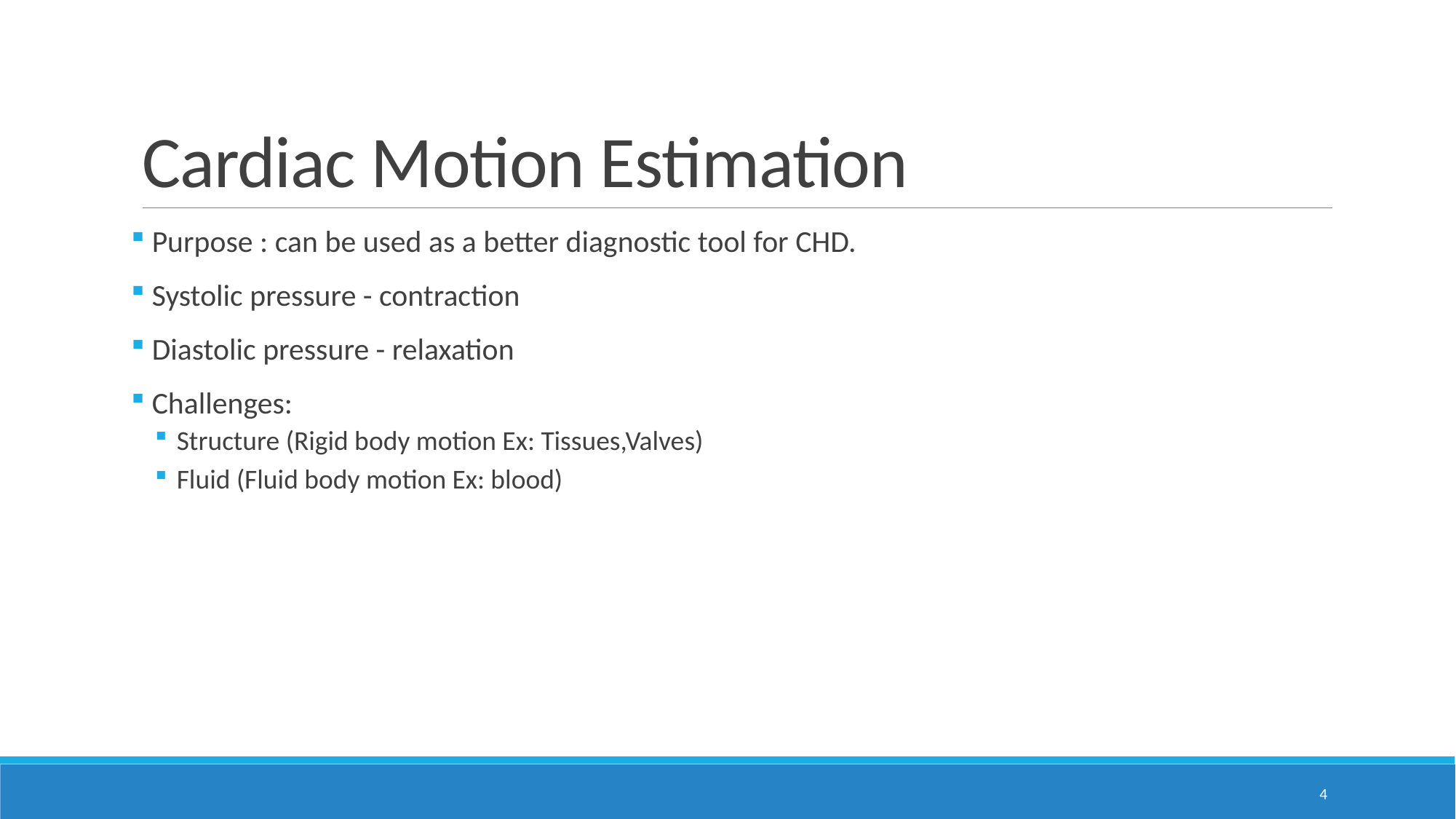

# Cardiac Motion Estimation
 Purpose : can be used as a better diagnostic tool for CHD.
 Systolic pressure - contraction
 Diastolic pressure - relaxation
 Challenges:
Structure (Rigid body motion Ex: Tissues,Valves)
Fluid (Fluid body motion Ex: blood)

4